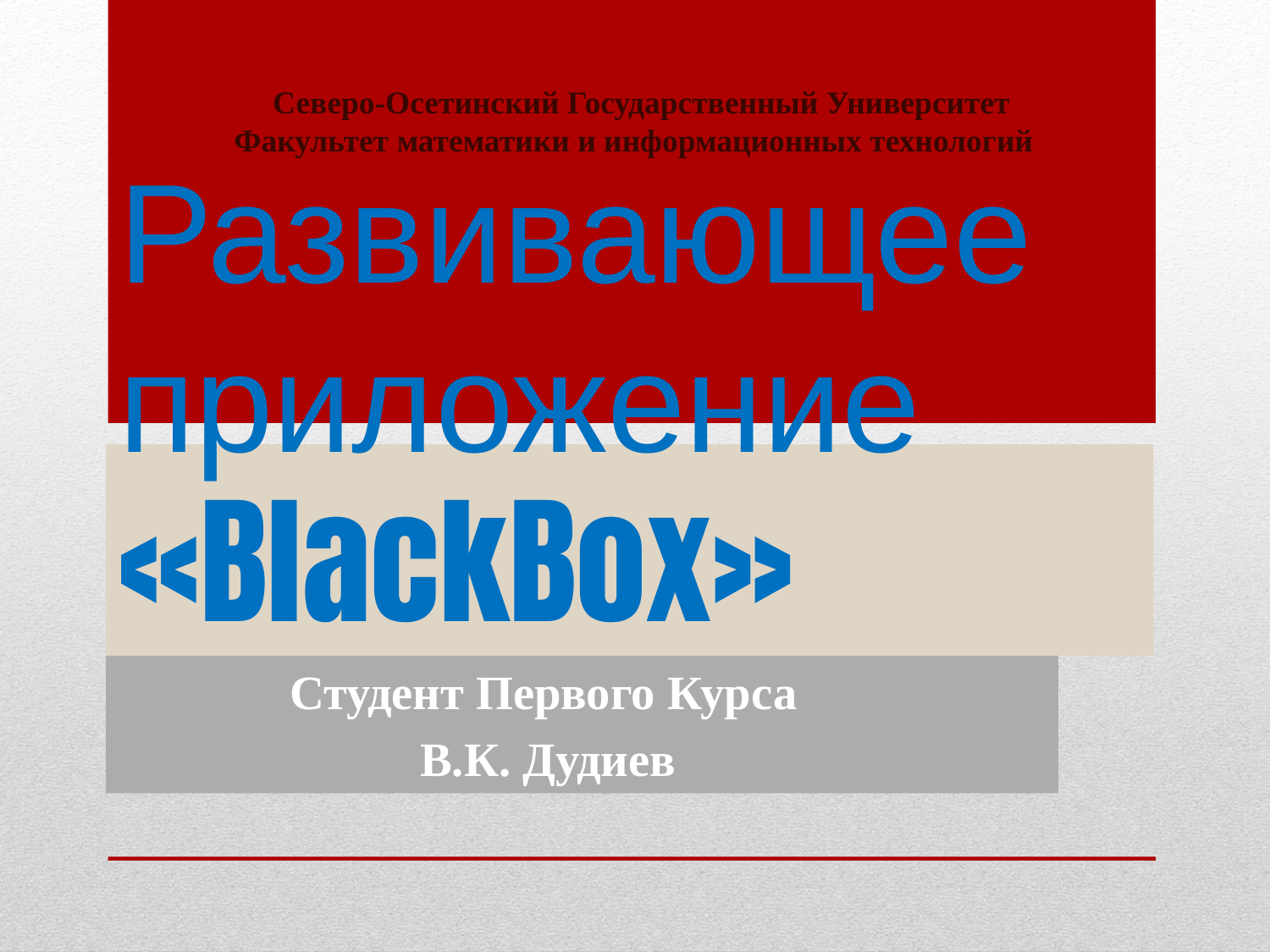

Северо-Осетинский Государственный Университет
                 Факультет математики и информационных технологий

# Развивающее приложение «BlackBox»
	    Студент Первого Курса
                         В.К. Дудиев